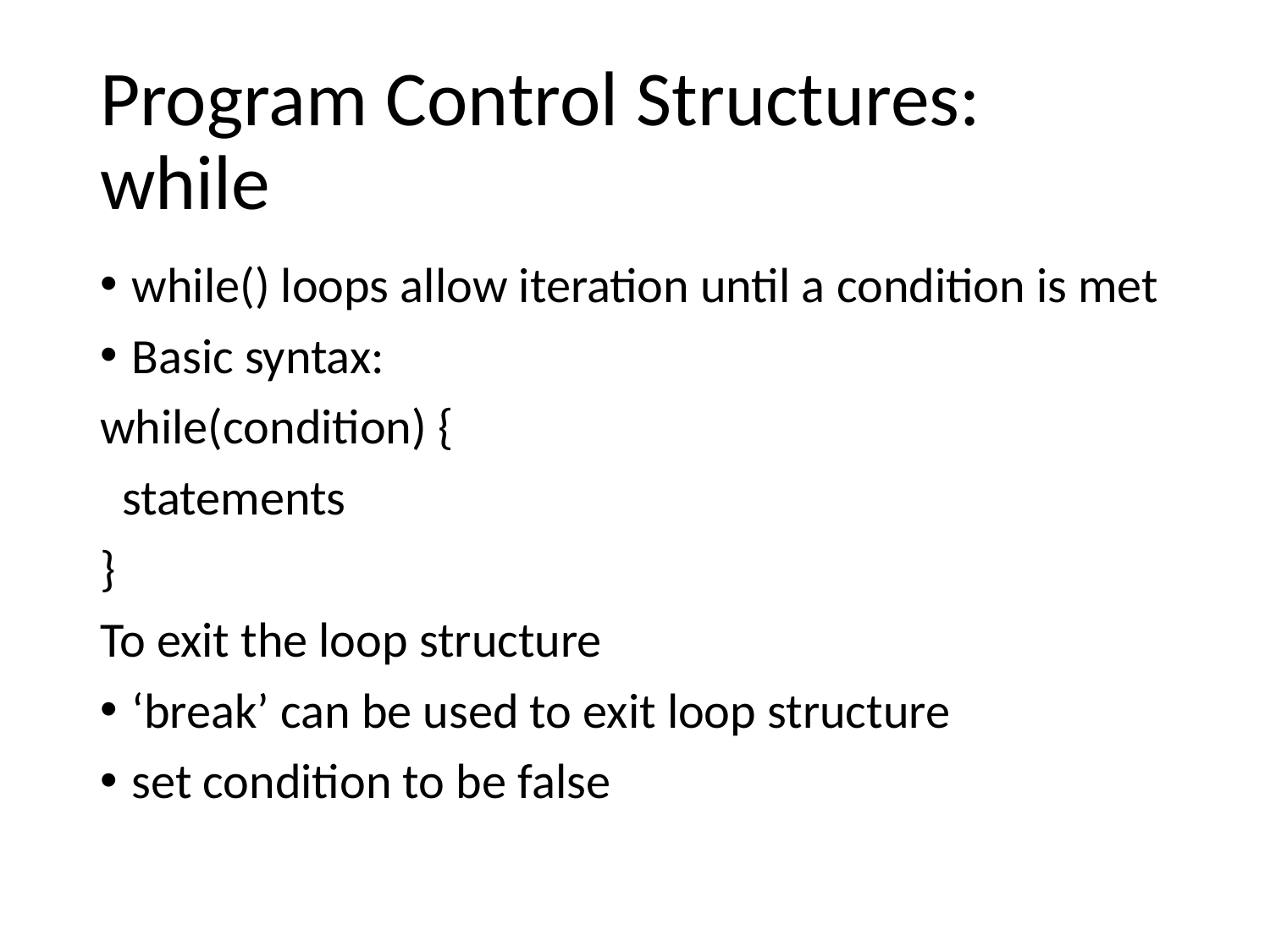

# Program Control Structures: while
while() loops allow iteration until a condition is met
Basic syntax:
while(condition) {
  statements
}
To exit the loop structure
‘break’ can be used to exit loop structure
set condition to be false